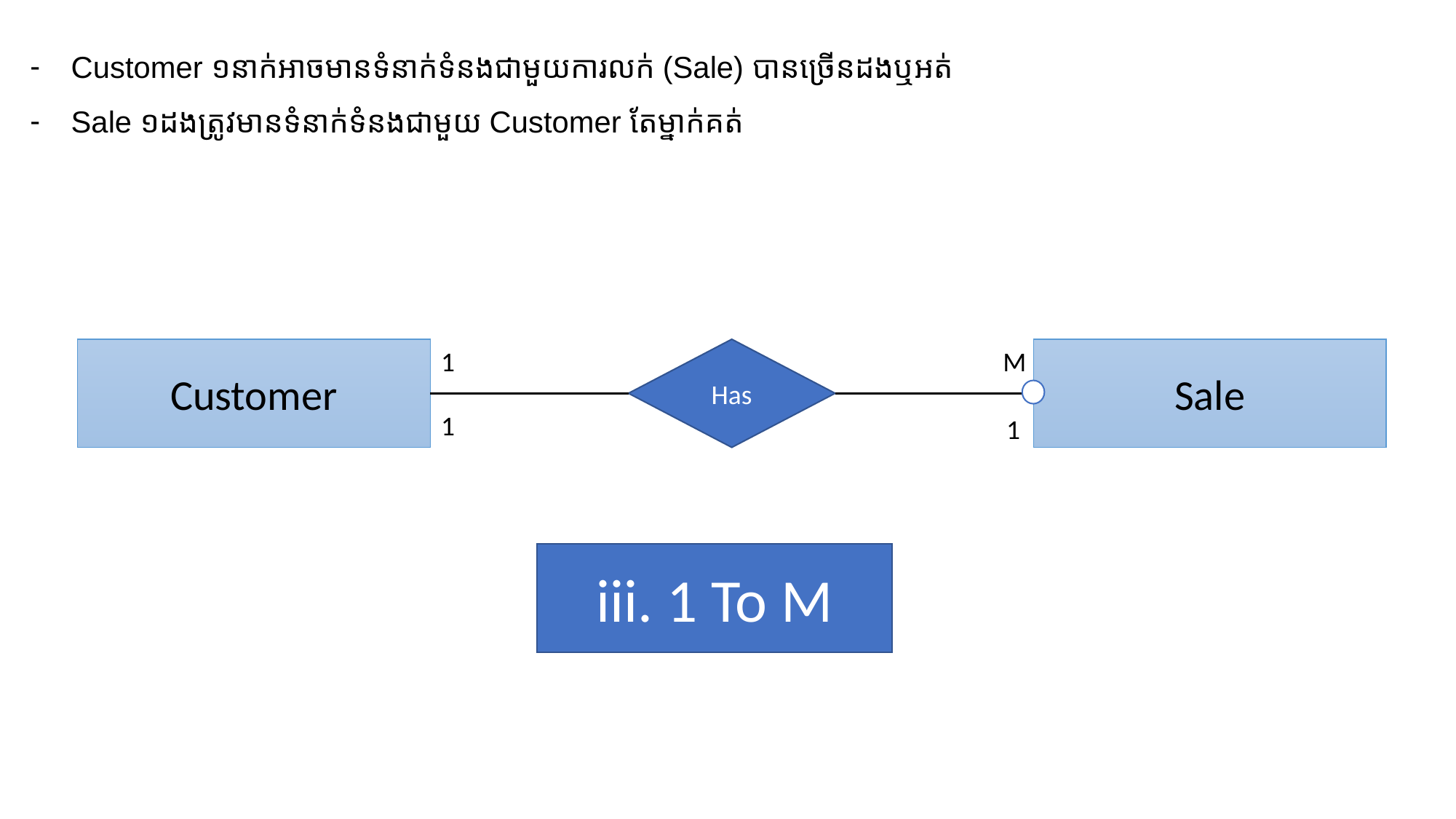

Customer ១នាក់អាចមានទំនាក់ទំនងជាមួយការលក់ (Sale) បានច្រើនដងឬអត់
Sale ១ដងត្រូវមានទំនាក់ទំនងជាមួយ Customer តែម្នាក់គត់
M
1
Has
Sale
Customer

1
1
iii. 1 To M